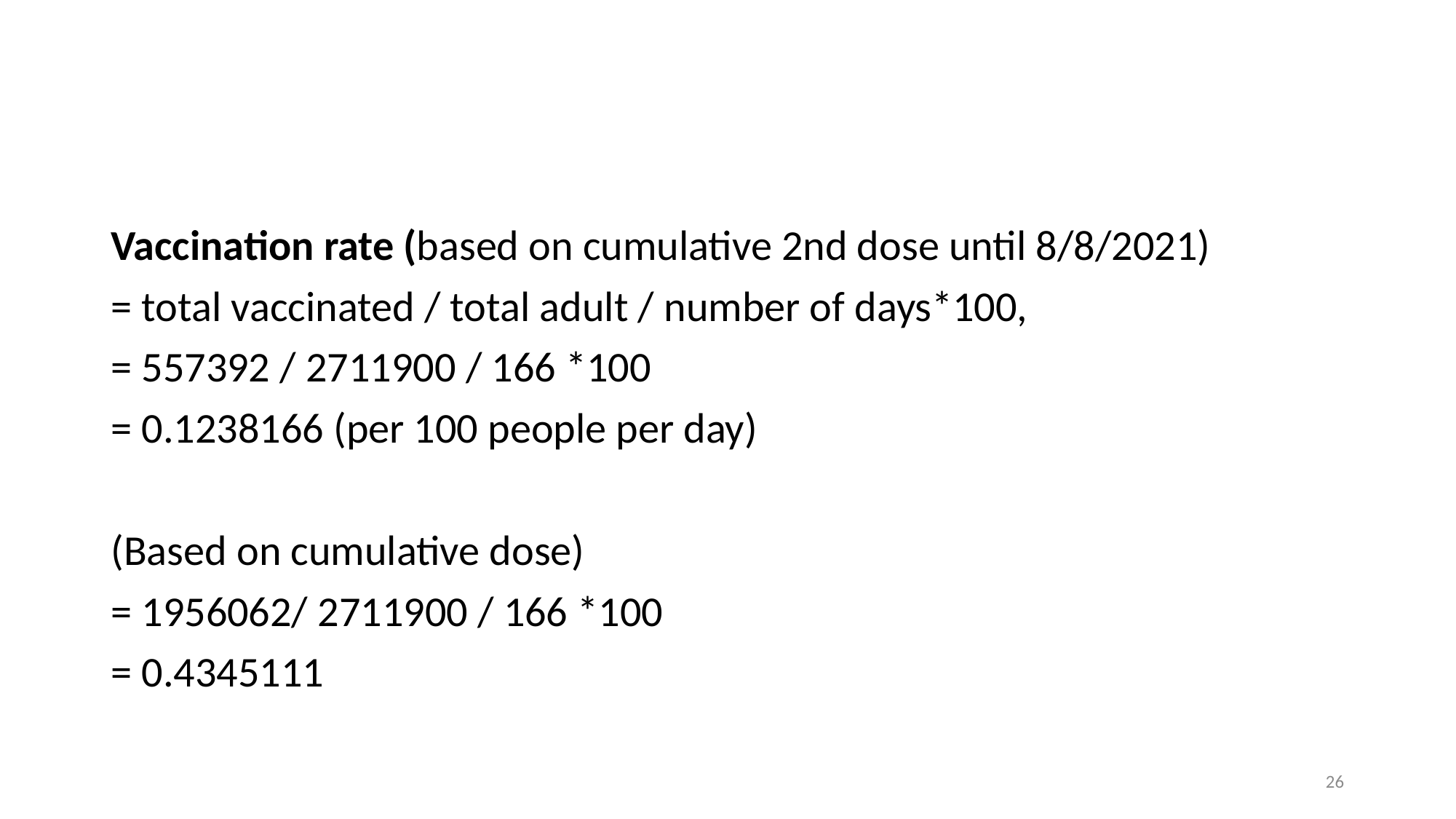

#
Vaccination rate (based on cumulative 2nd dose until 8/8/2021)
= total vaccinated / total adult / number of days*100,
= 557392 / 2711900 / 166 *100
= 0.1238166 (per 100 people per day)

(Based on cumulative dose)
= 1956062/ 2711900 / 166 *100
= 0.4345111
26